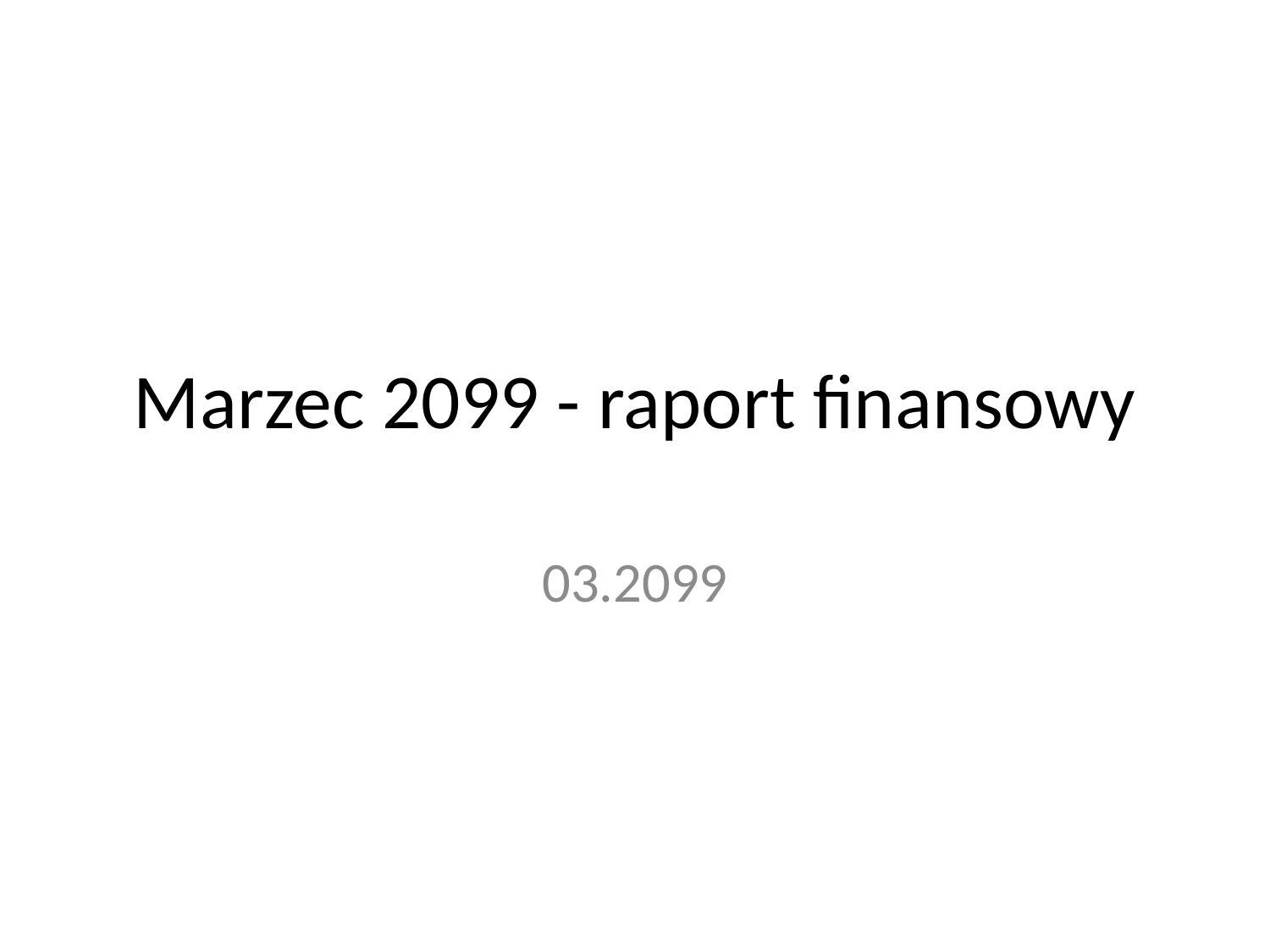

# Marzec 2099 - raport finansowy
03.2099